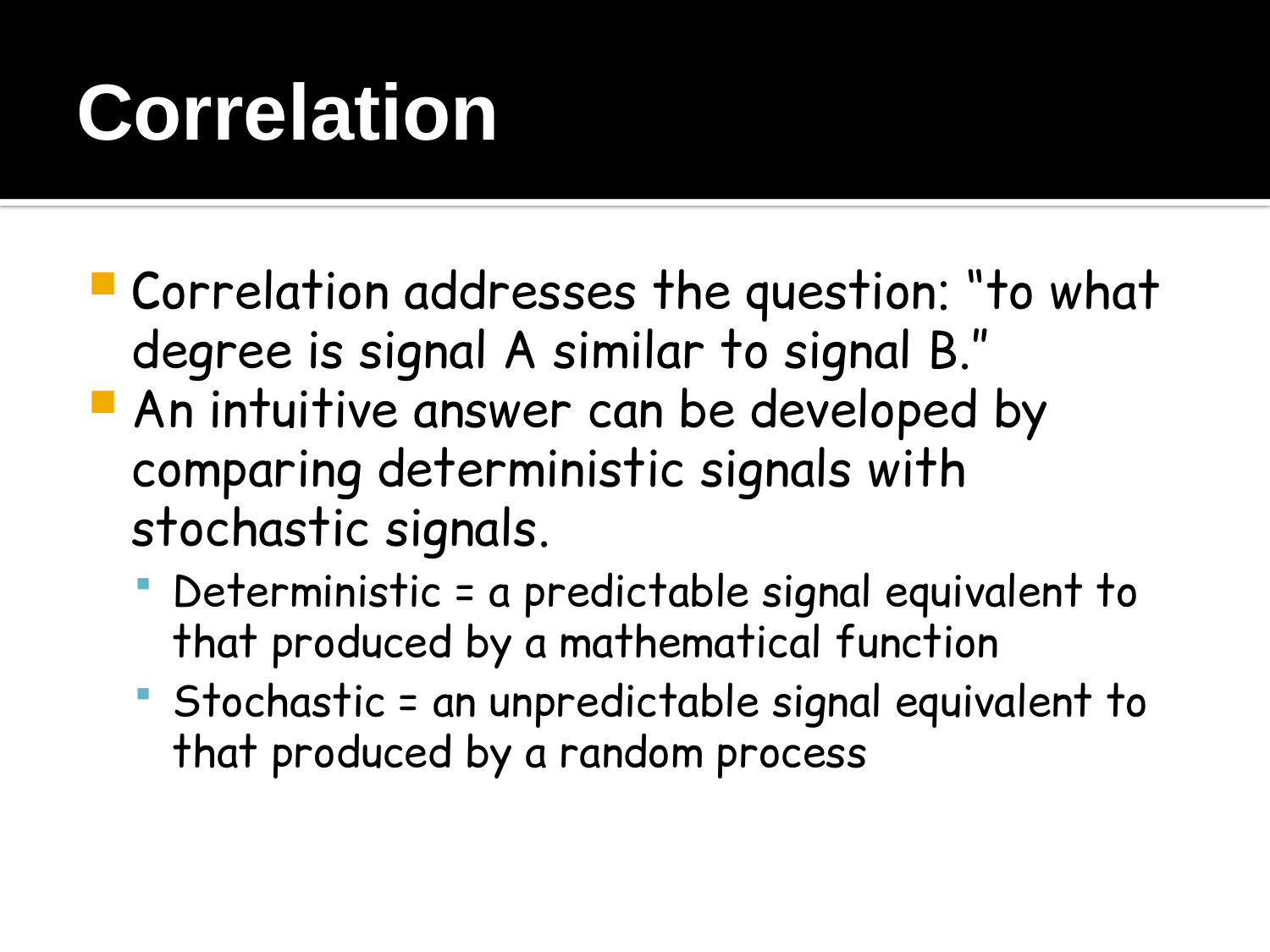

# Correlation
Correlation addresses the question: “to what degree is signal A similar to signal B.”
An intuitive answer can be developed by comparing deterministic signals with stochastic signals.
Deterministic = a predictable signal equivalent to that produced by a mathematical function
Stochastic = an unpredictable signal equivalent to that produced by a random process